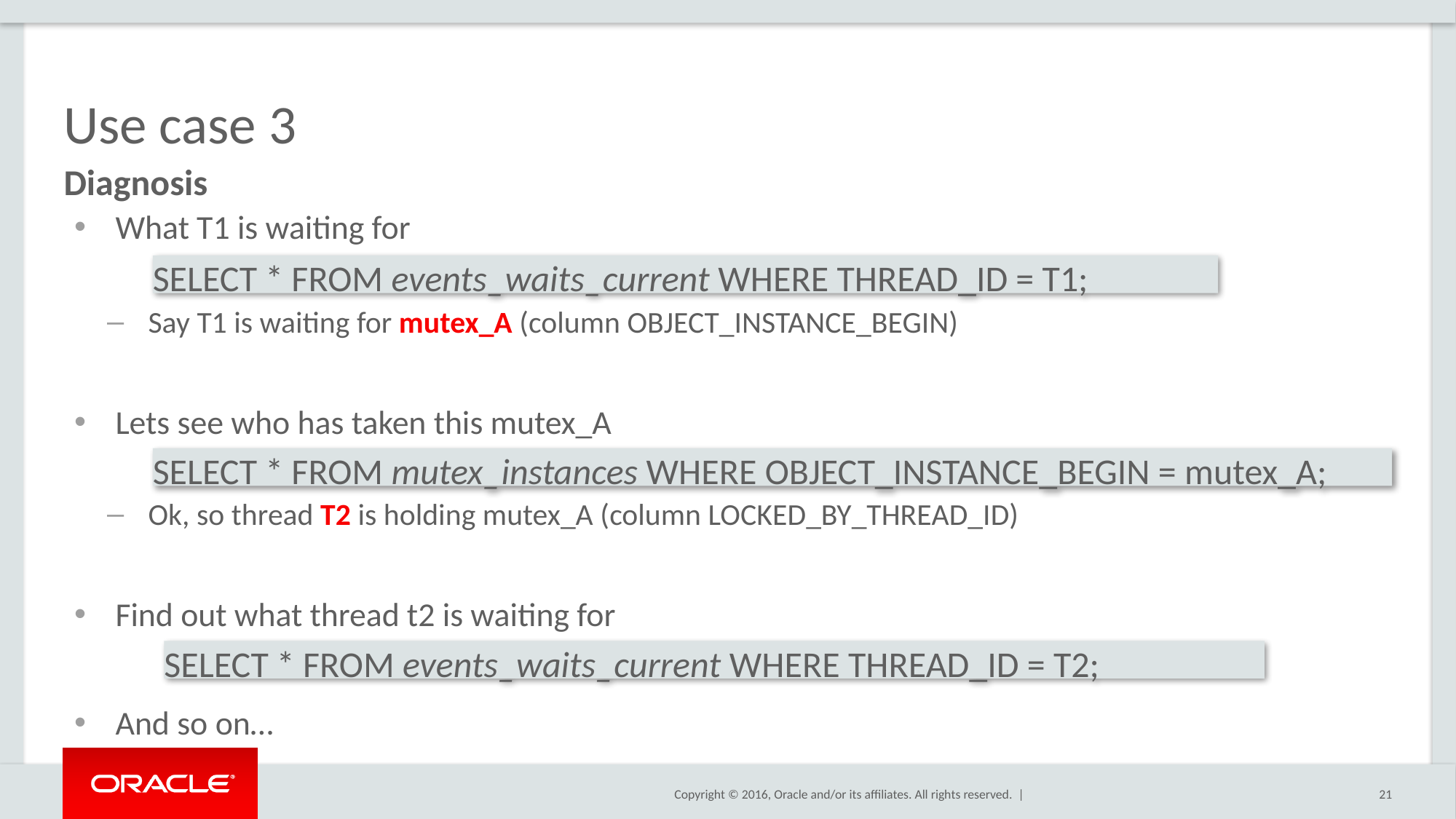

# Use case 3
Diagnosis
What T1 is waiting for

Say T1 is waiting for mutex_A (column OBJECT_INSTANCE_BEGIN)

Lets see who has taken this mutex_A

Ok, so thread T2 is holding mutex_A (column LOCKED_BY_THREAD_ID)

Find out what thread t2 is waiting for

And so on…

SELECT * FROM events_waits_current WHERE THREAD_ID = T1;
SELECT * FROM mutex_instances WHERE OBJECT_INSTANCE_BEGIN = mutex_A;
SELECT * FROM events_waits_current WHERE THREAD_ID = T2;

21